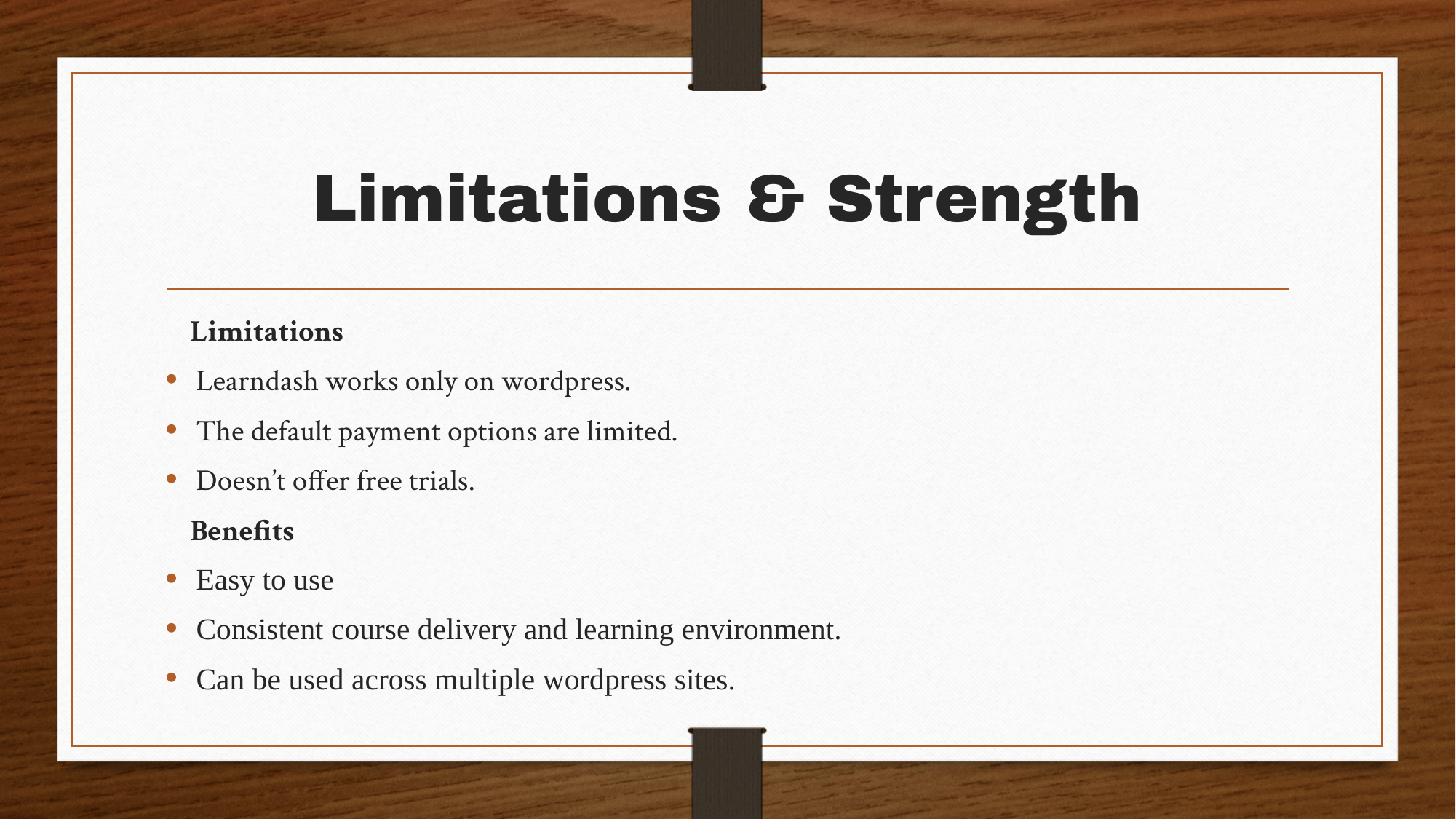

# Limitations & Strength
    Limitations
Learndash works only on wordpress.
The default payment options are limited.
Doesn’t offer free trials.
    Benefits
Easy to use
Consistent course delivery and learning environment.
Can be used across multiple wordpress sites.